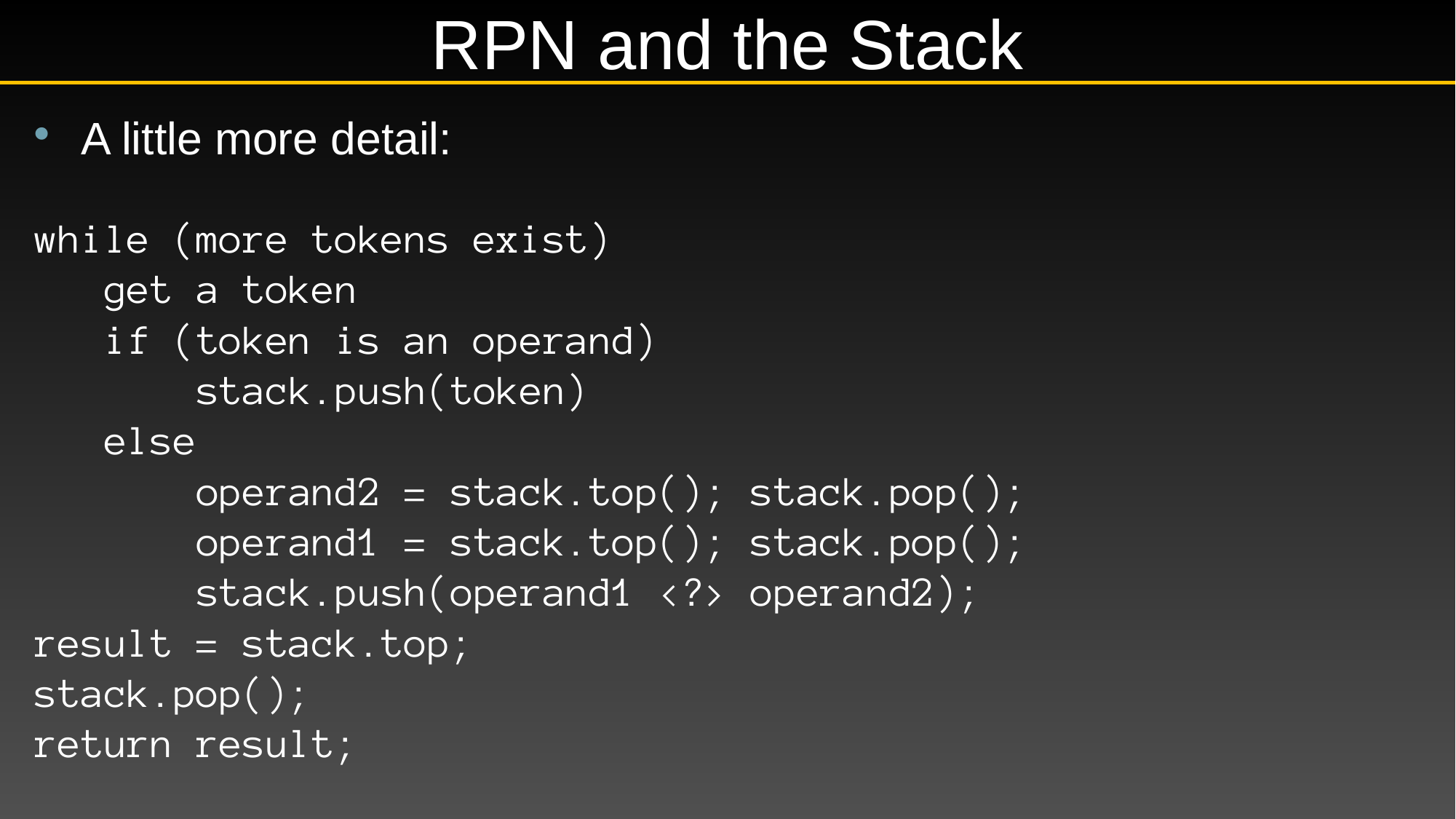

# RPN and the Stack
A little more detail:

while (more tokens exist)
   get a token
   if (token is an operand)
       stack.push(token)
   else
       operand2 = stack.top(); stack.pop();
       operand1 = stack.top(); stack.pop();
       stack.push(operand1 <?> operand2);
result = stack.top;
stack.pop();
return result;